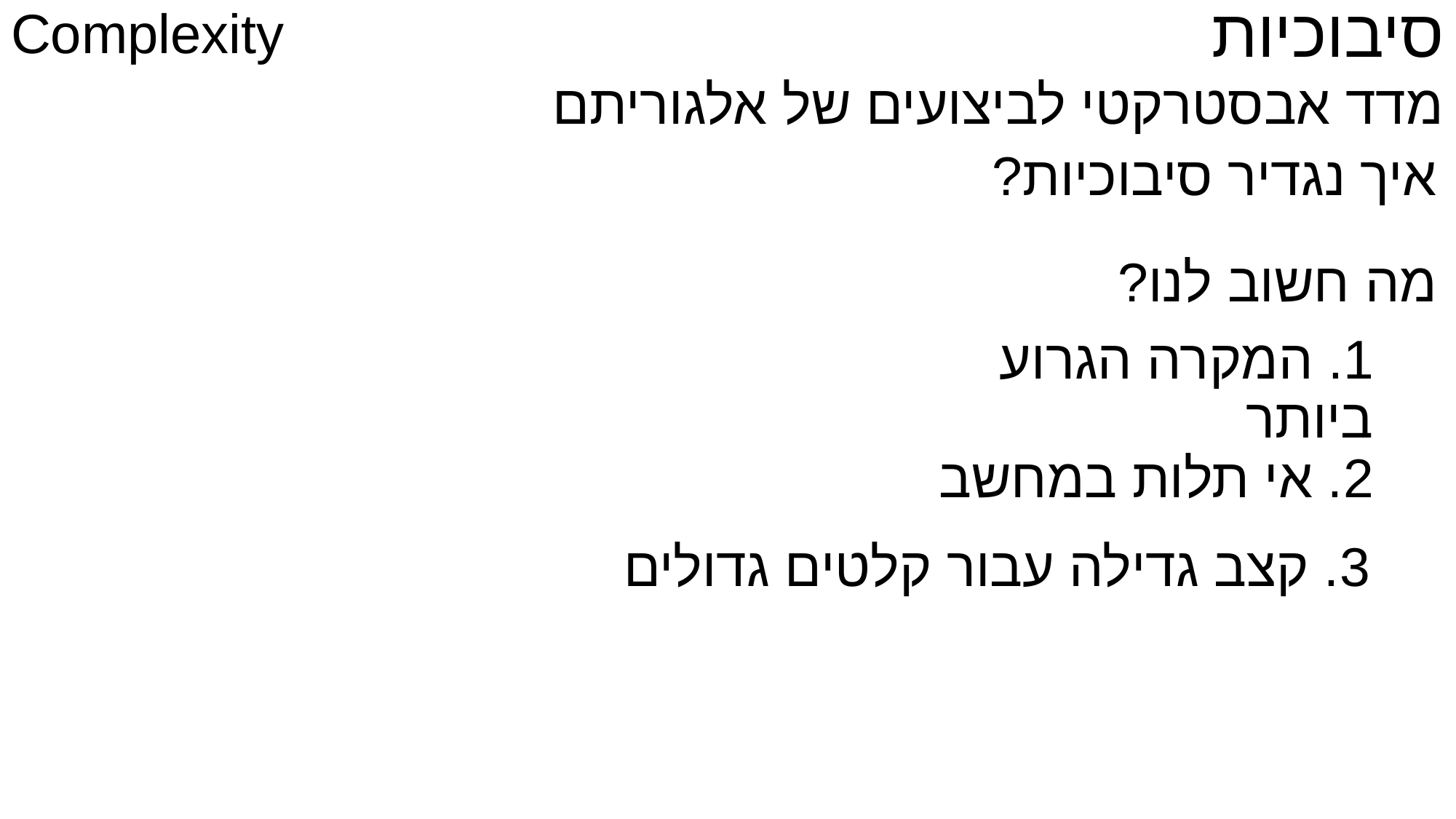

סיבוכיות
# Complexity
מדד אבסטרקטי לביצועים של אלגוריתם
איך נגדיר סיבוכיות?
מה חשוב לנו?
1. המקרה הגרוע ביותר
2. אי תלות במחשב
3. קצב גדילה עבור קלטים גדולים